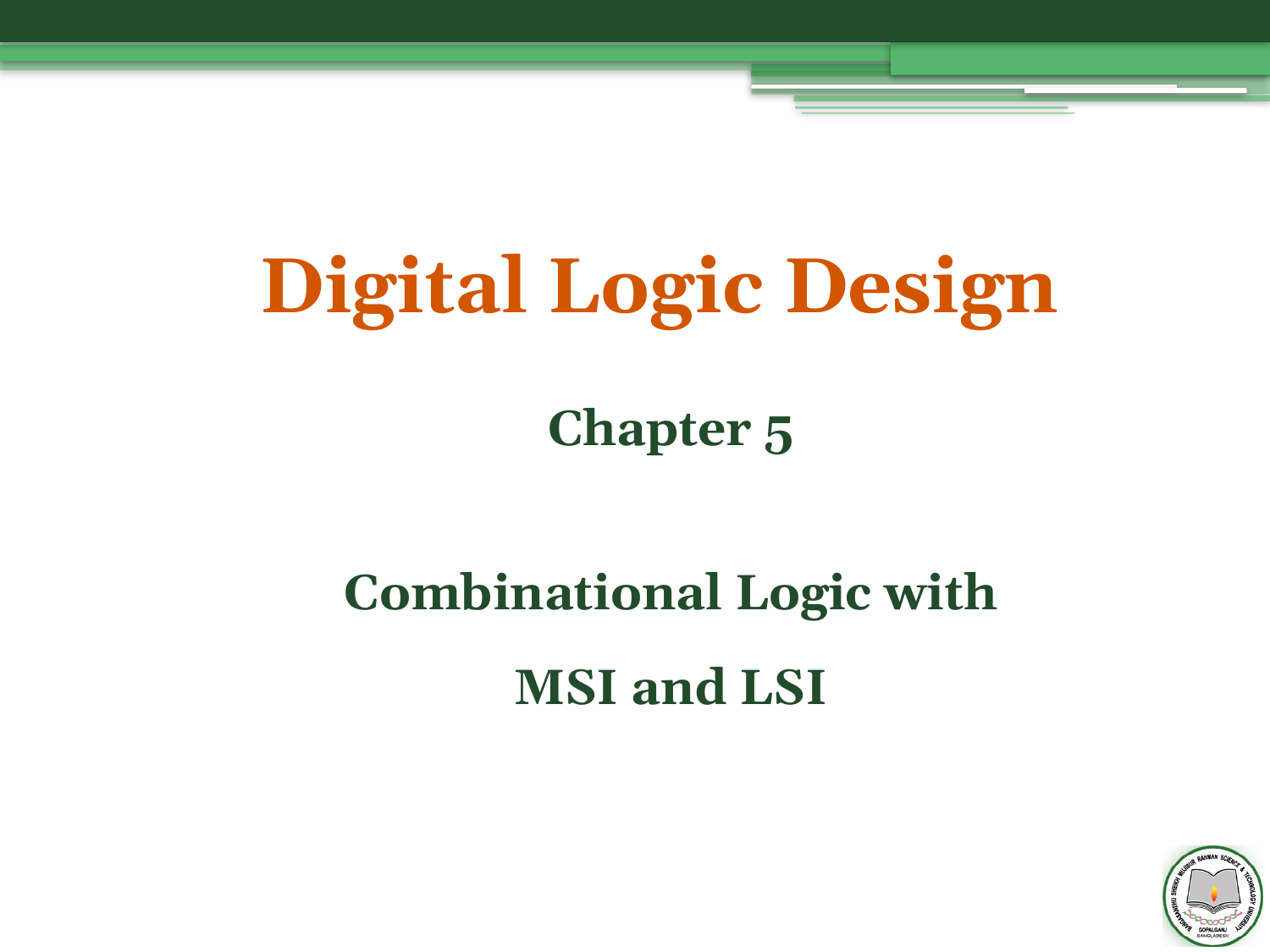

# Digital Logic Design
Chapter 5

Combinational Logic with MSI and LSI